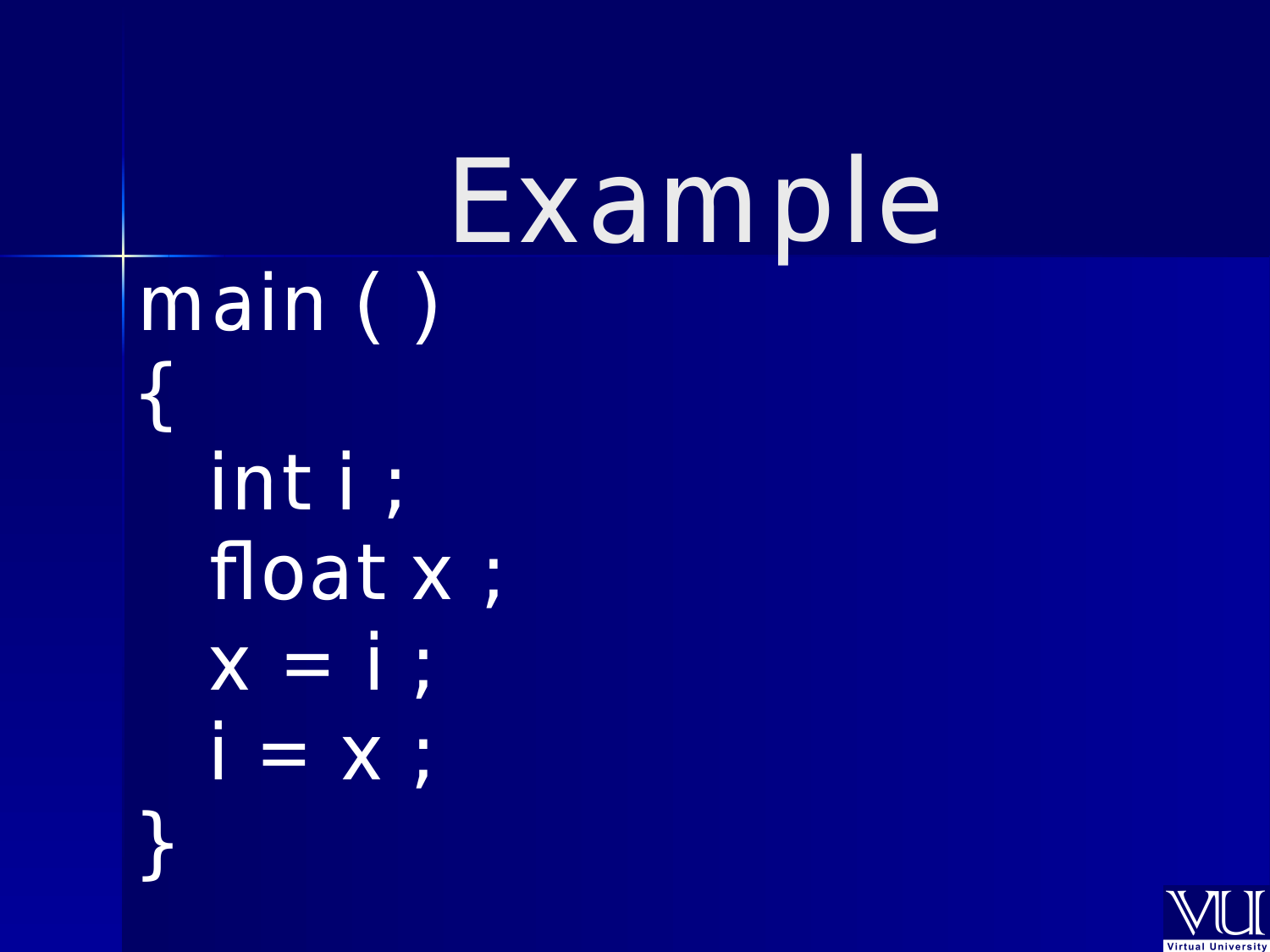

# Example
main ( )
{
	 int i ;
	 float x ;
	 x = i ;
	 i = x ;
}